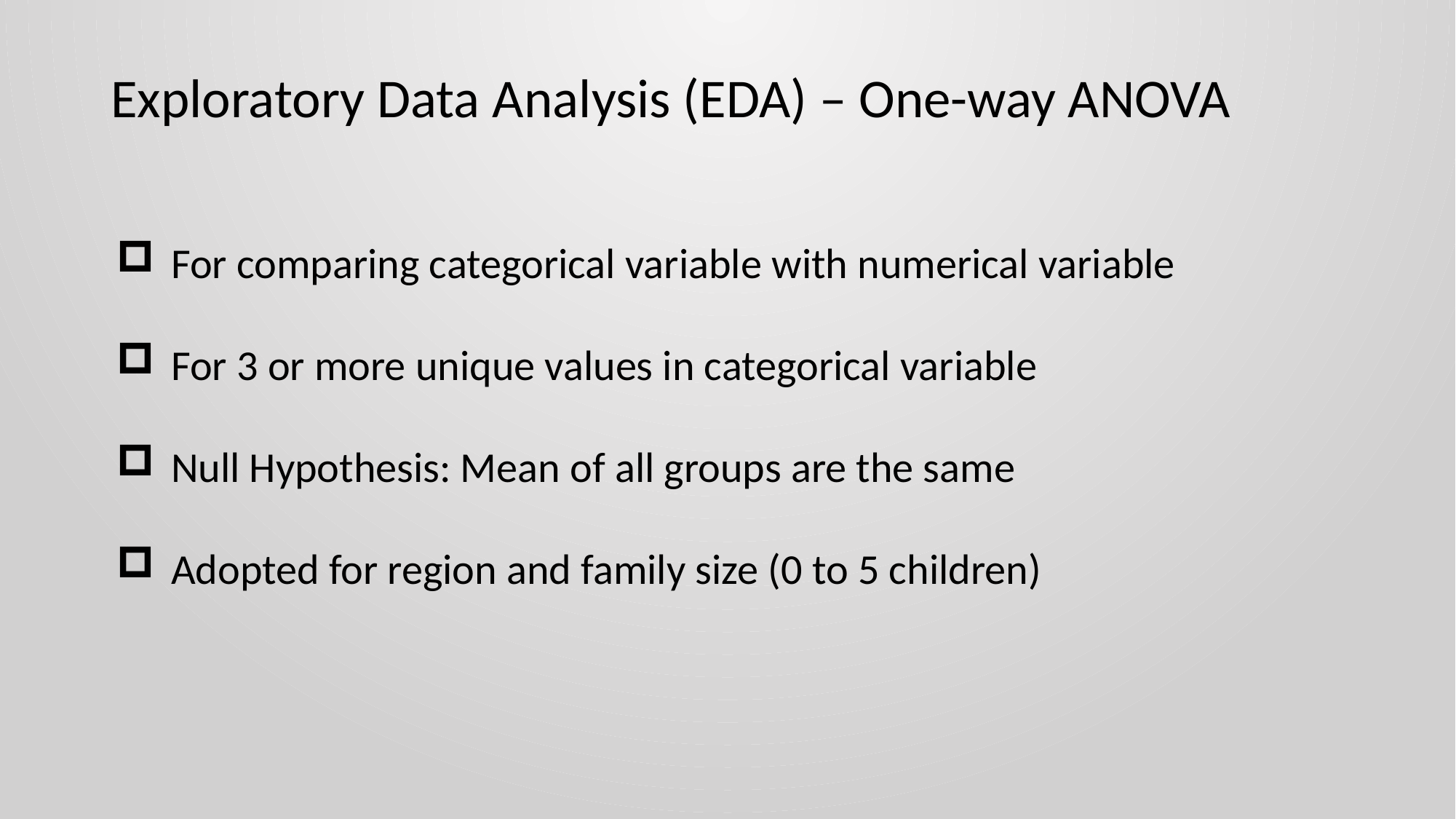

Exploratory Data Analysis (EDA) – One-way ANOVA
For comparing categorical variable with numerical variable

For 3 or more unique values in categorical variable

Null Hypothesis: Mean of all groups are the same

Adopted for region and family size (0 to 5 children)